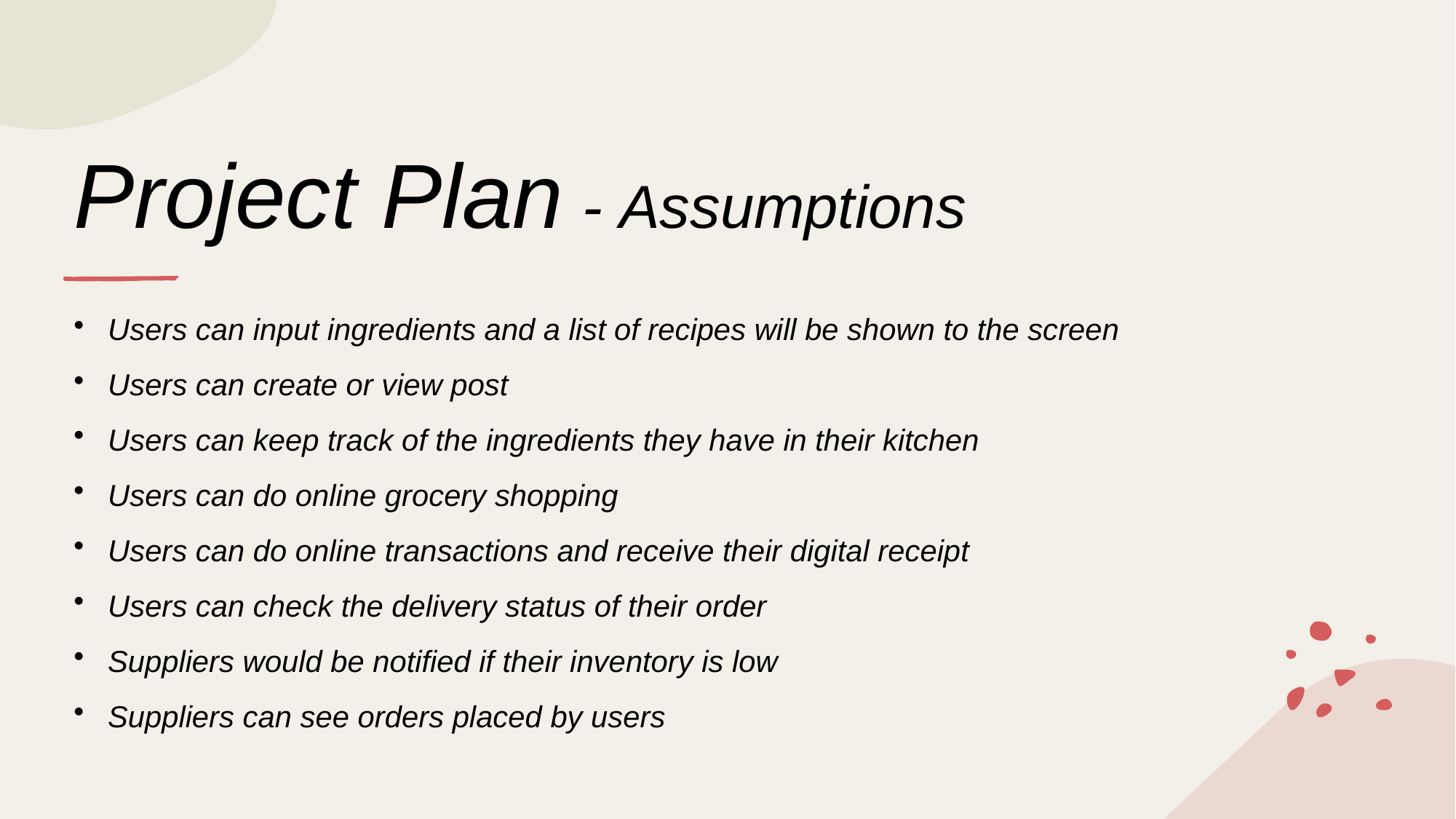

# Project Plan - Assumptions
Users can input ingredients and a list of recipes will be shown to the screen
Users can create or view post
Users can keep track of the ingredients they have in their kitchen
Users can do online grocery shopping
Users can do online transactions and receive their digital receipt
Users can check the delivery status of their order
Suppliers would be notified if their inventory is low
Suppliers can see orders placed by users